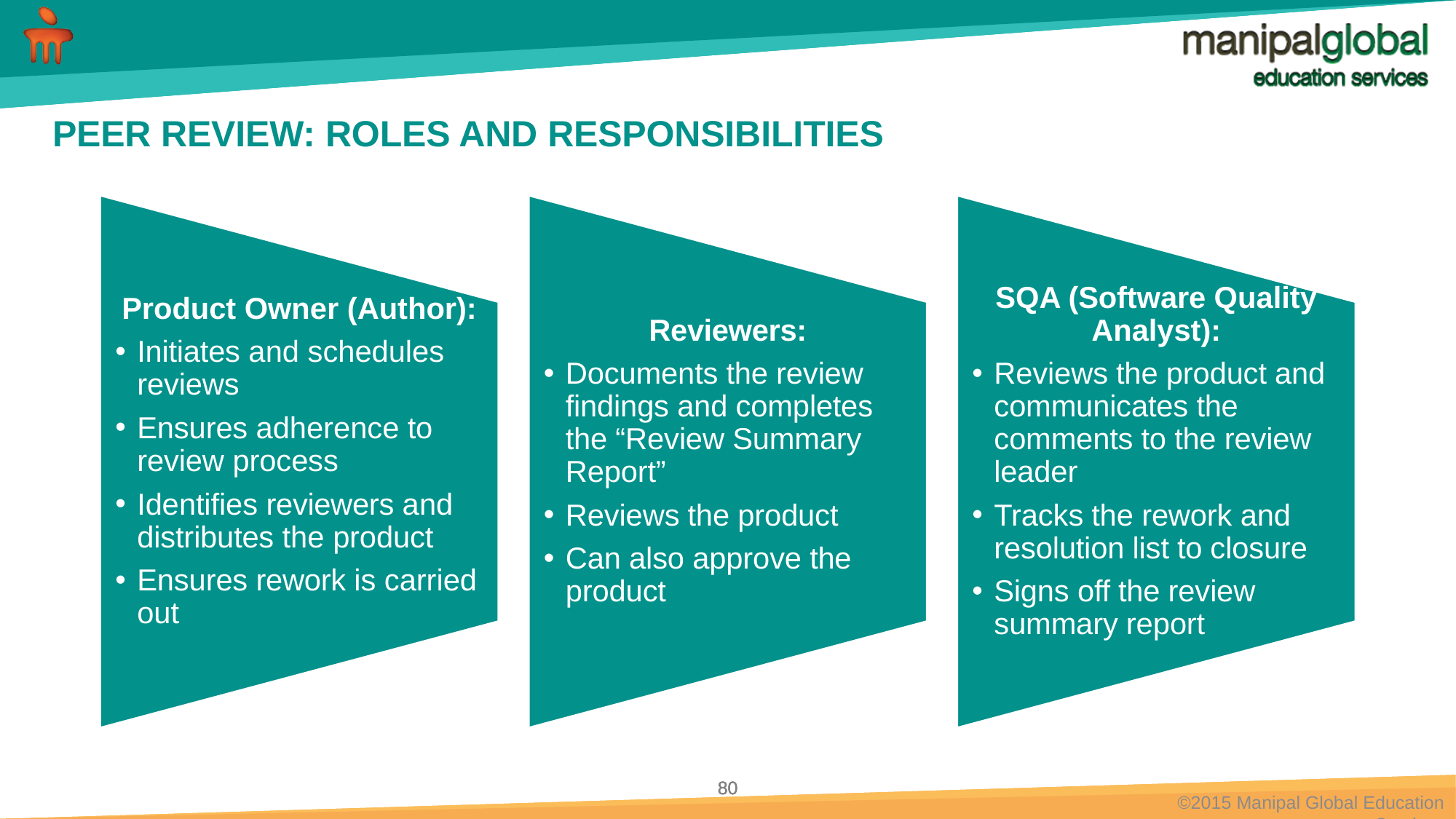

# PEER REVIEW: ROLES AND RESPONSIBILITIES

Product Owner (Author):
Initiates and schedules reviews
Ensures adherence to review process
Identifies reviewers and distributes the product
Ensures rework is carried out

Reviewers:
Documents the review findings and completes the “Review Summary Report”
Reviews the product
Can also approve the product

SQA (Software Quality Analyst):
Reviews the product and communicates the comments to the review leader
Tracks the rework and resolution list to closure
Signs off the review summary report